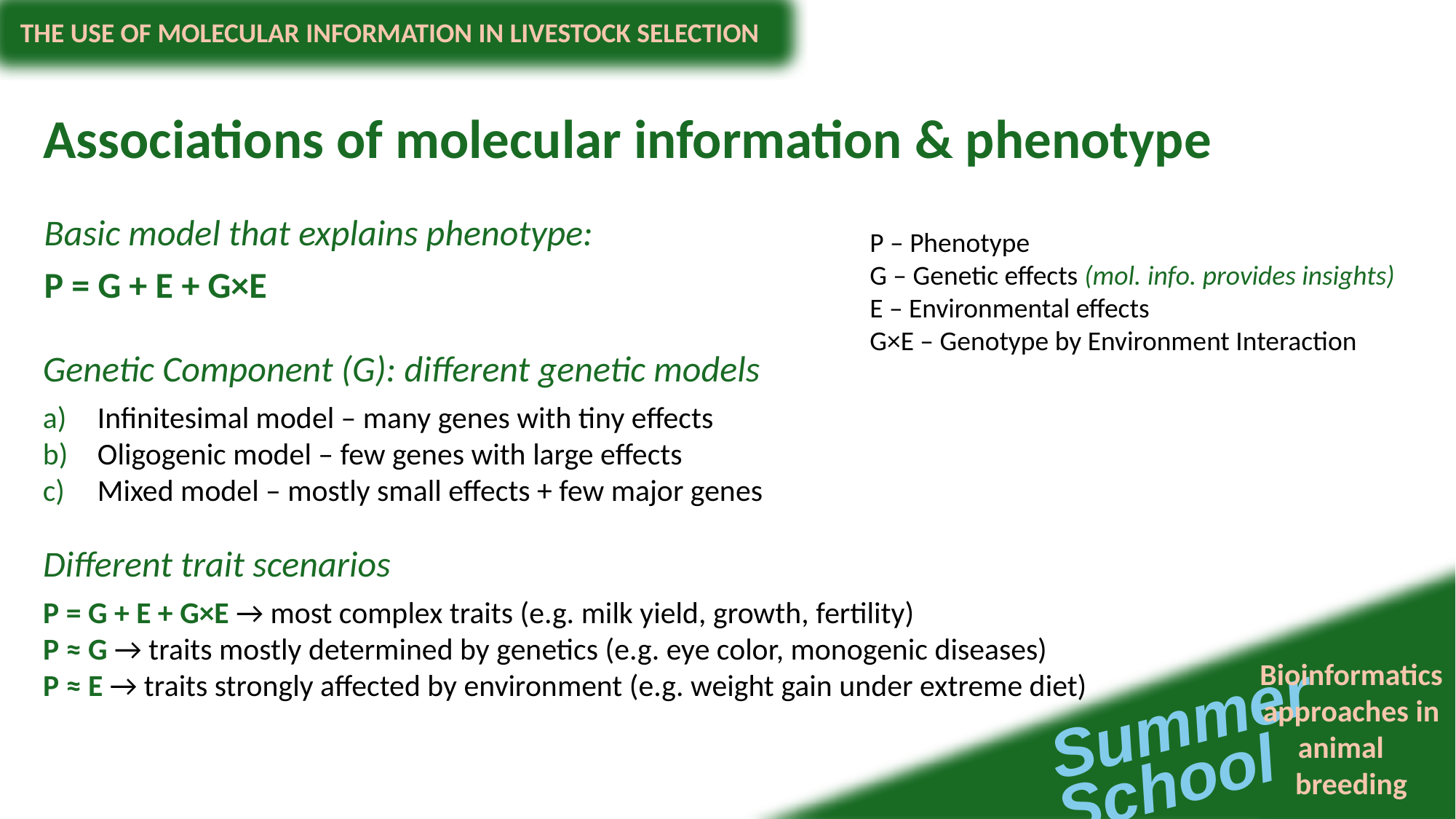

# Associations of molecular information & phenotype
Basic model that explains phenotype:
P = G + E + G×E
P – Phenotype
G – Genetic effects (mol. info. provides insights)
E – Environmental effects
G×E – Genotype by Environment Interaction
Genetic Component (G): different genetic models
Infinitesimal model – many genes with tiny effects
Oligogenic model – few genes with large effects
Mixed model – mostly small effects + few major genes
Different trait scenarios
P = G + E + G×E → most complex traits (e.g. milk yield, growth, fertility)
P ≈ G → traits mostly determined by genetics (e.g. eye color, monogenic diseases)
P ≈ E → traits strongly affected by environment (e.g. weight gain under extreme diet)